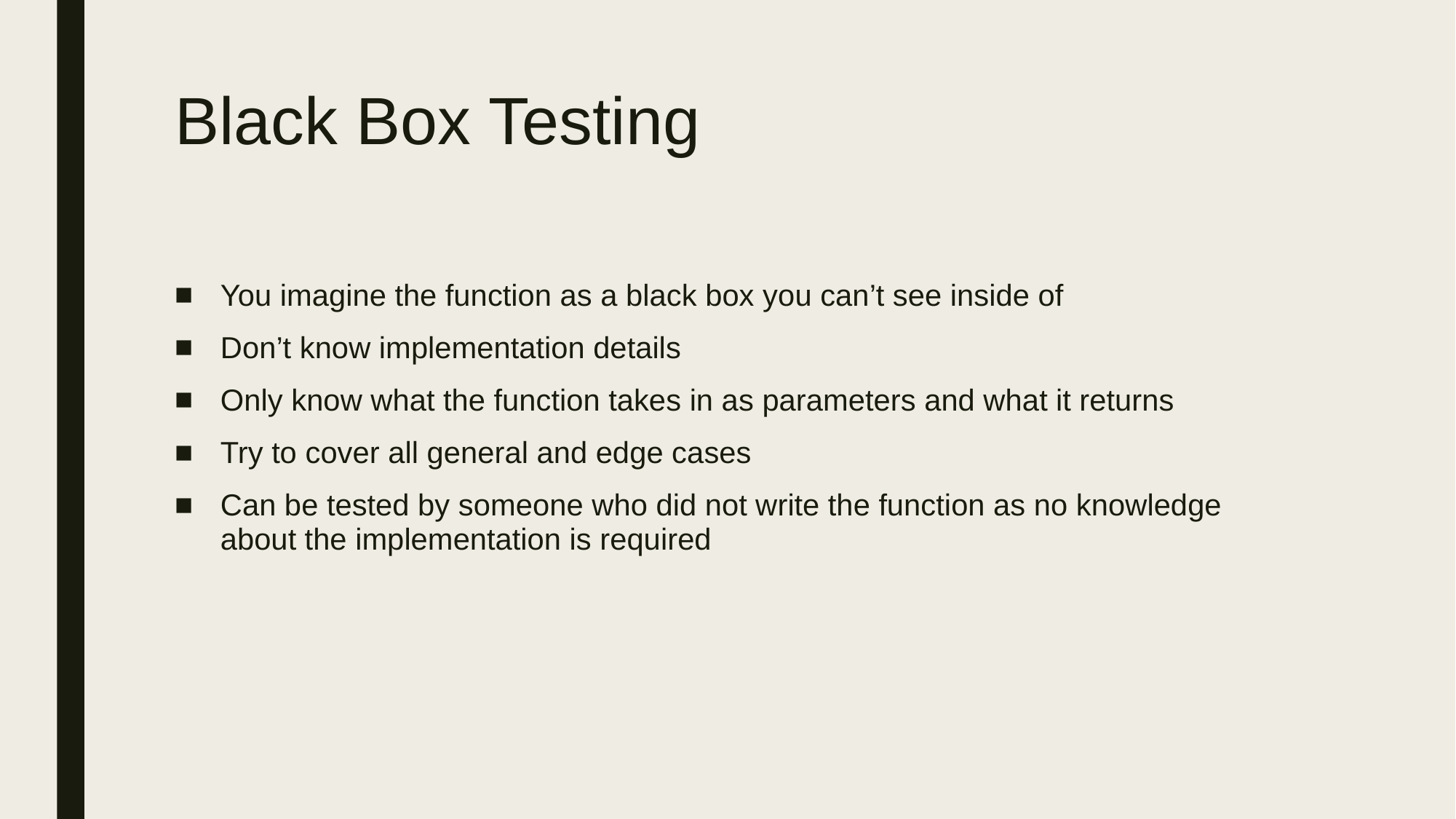

# Black Box Testing
You imagine the function as a black box you can’t see inside of
Don’t know implementation details
Only know what the function takes in as parameters and what it returns
Try to cover all general and edge cases
Can be tested by someone who did not write the function as no knowledge about the implementation is required